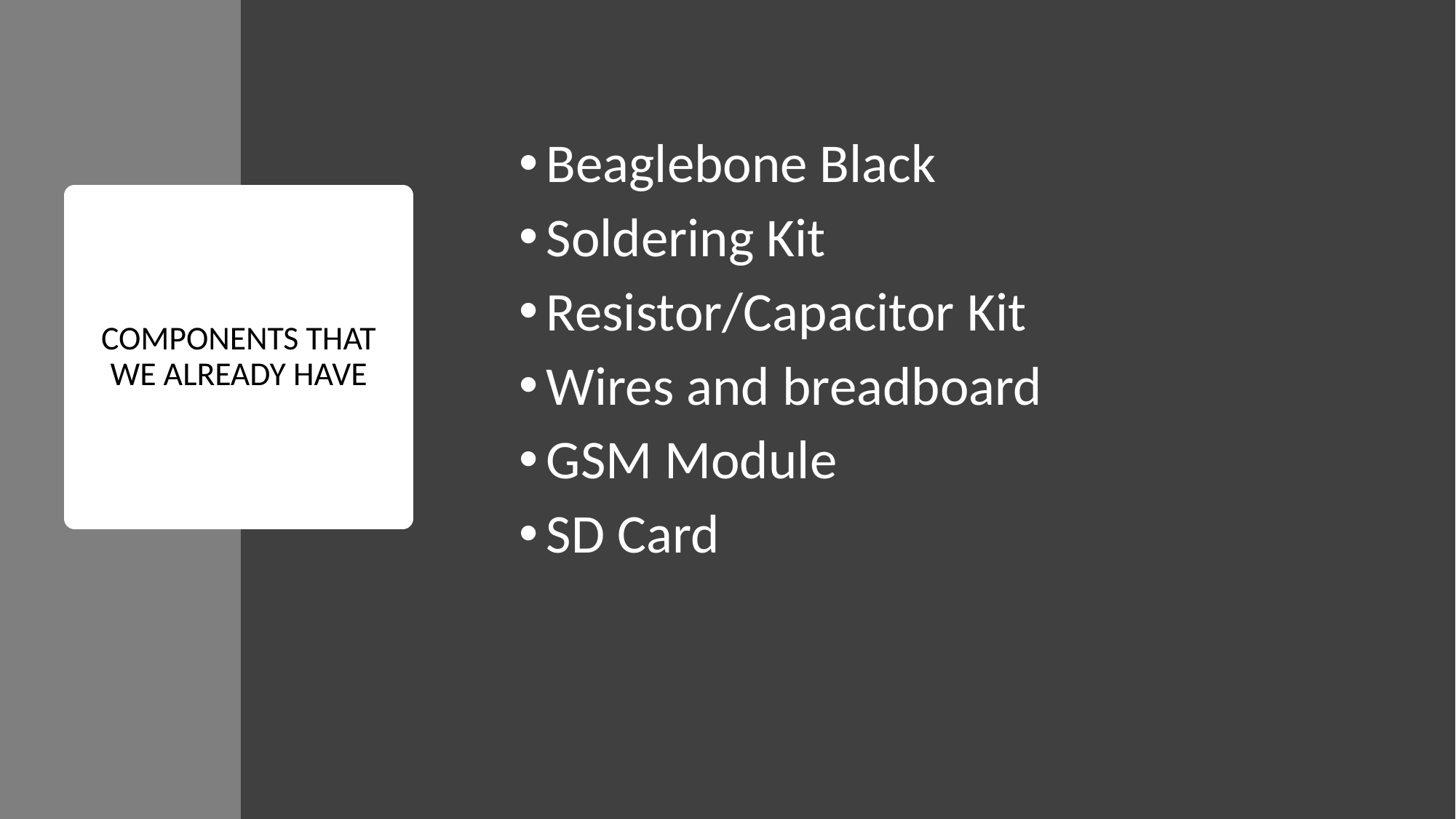

Beaglebone Black
Soldering Kit
Resistor/Capacitor Kit
Wires and breadboard
GSM Module
SD Card

# COMPONENTS THAT WE ALREADY HAVE